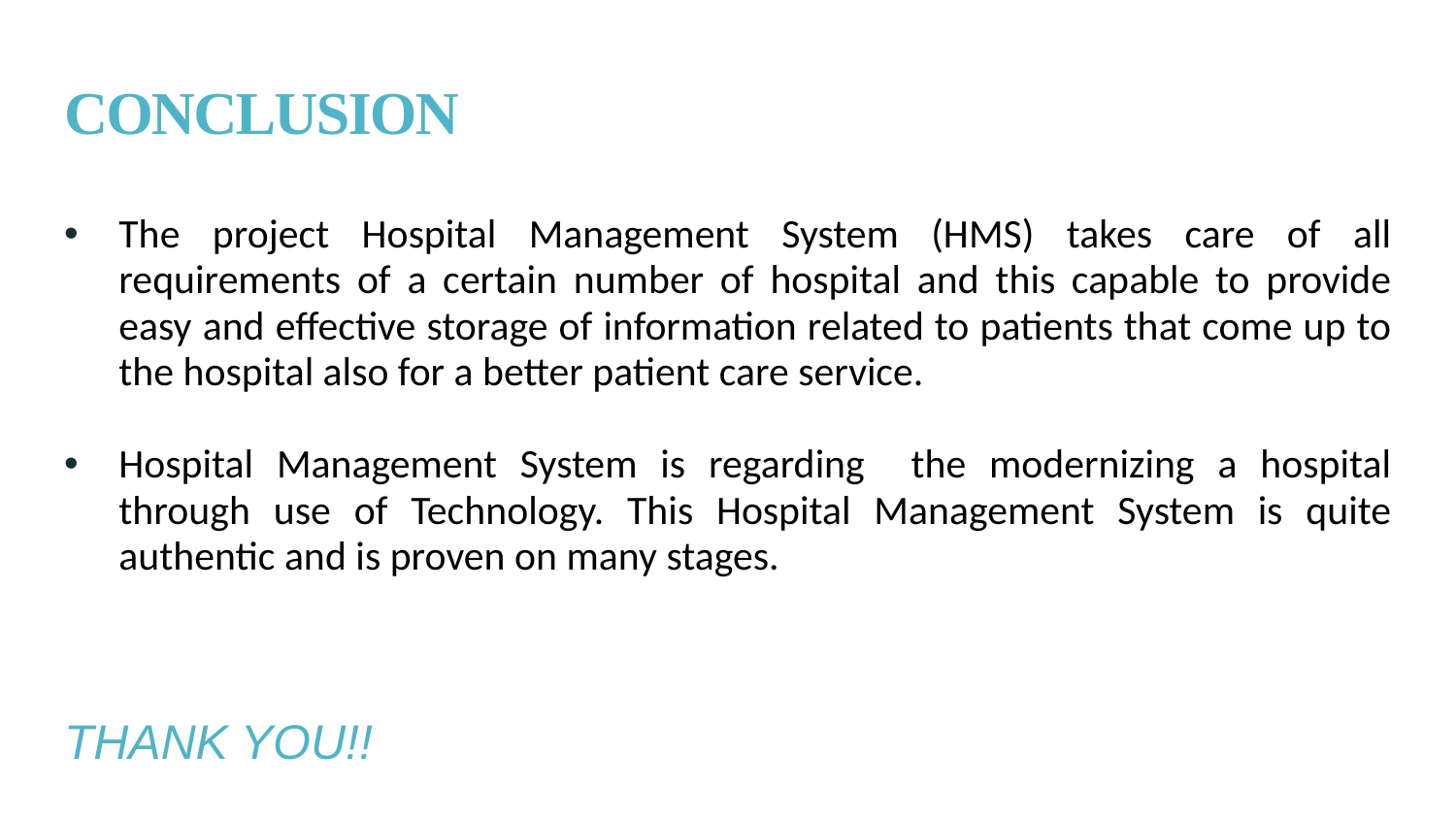

# CONCLUSION
The project Hospital Management System (HMS) takes care of all requirements of a certain number of hospital and this capable to provide easy and effective storage of information related to patients that come up to the hospital also for a better patient care service.

Hospital Management System is regarding  the modernizing a hospital through use of Technology. This Hospital Management System is quite authentic and is proven on many stages.

									THANK YOU!!